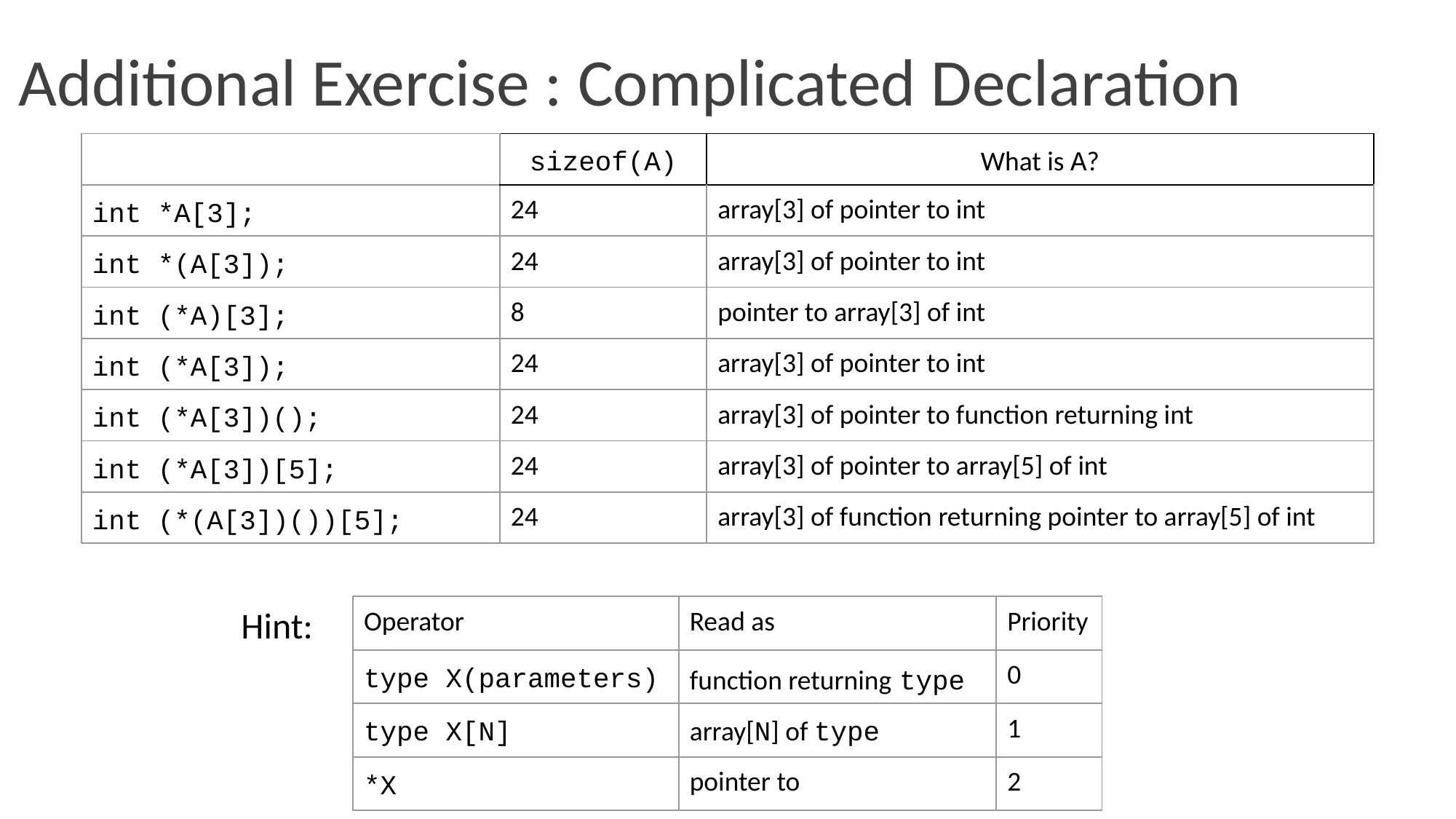

# Additional Exercise : Complicated Declaration
|  | sizeof(A) | What is A? |
| --- | --- | --- |
| int \*A[3]; | 24 | array[3] of pointer to int |
| int \*(A[3]); | 24 | array[3] of pointer to int |
| int (\*A)[3]; | 8 | pointer to array[3] of int |
| int (\*A[3]); | 24 | array[3] of pointer to int |
| int (\*A[3])(); | 24 | array[3] of pointer to function returning int |
| int (\*A[3])[5]; | 24 | array[3] of pointer to array[5] of int |
| int (\*(A[3])())[5]; | 24 | array[3] of function returning pointer to array[5] of int |
Hint:
| Operator | Read as | Priority |
| --- | --- | --- |
| type X(parameters) | function returning type | 0 |
| type X[N] | array[N] of type | 1 |
| \*X | pointer to | 2 |